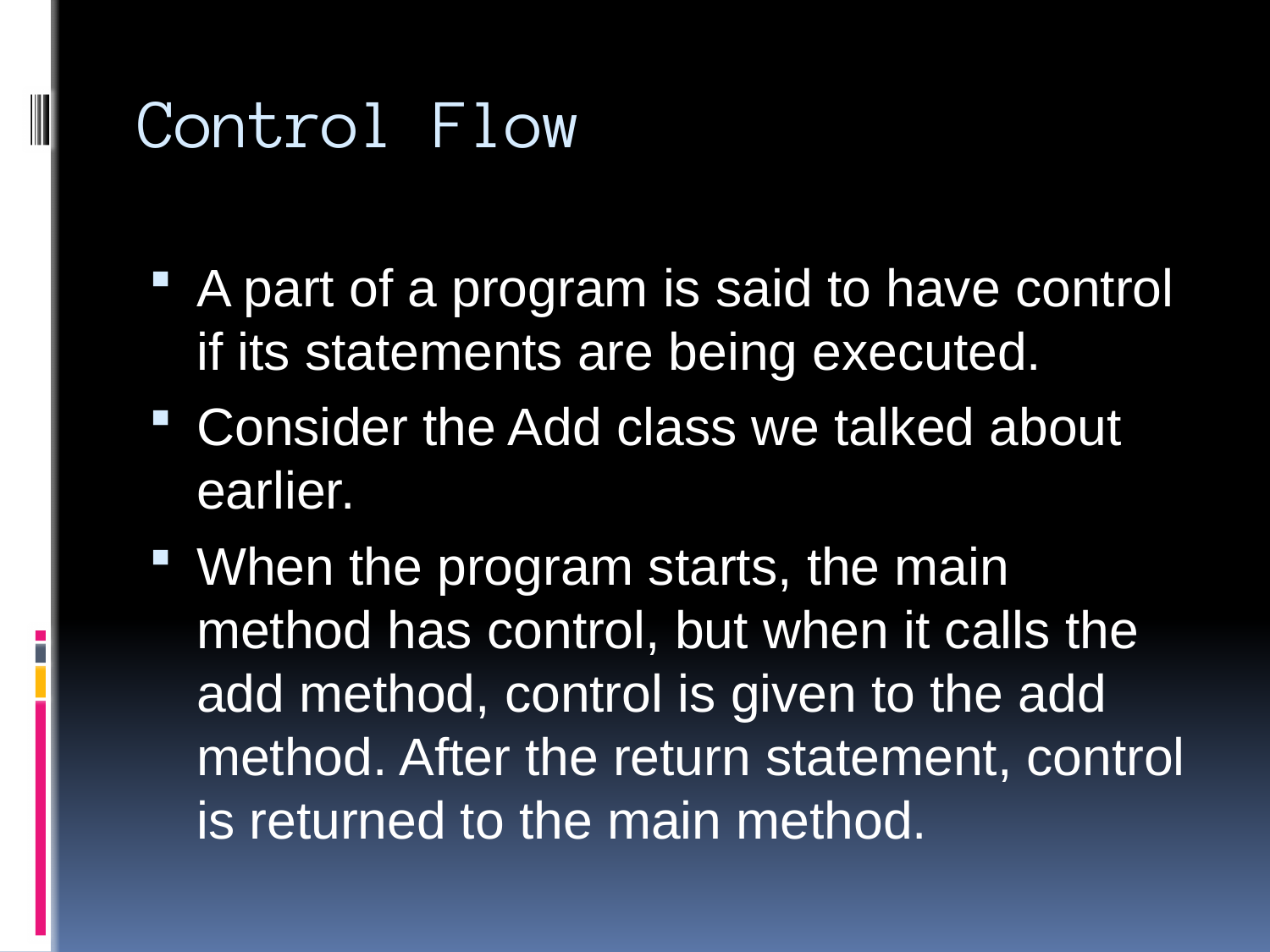

# Control Flow
A part of a program is said to have control if its statements are being executed.
Consider the Add class we talked about earlier.
When the program starts, the main method has control, but when it calls the add method, control is given to the add method. After the return statement, control is returned to the main method.